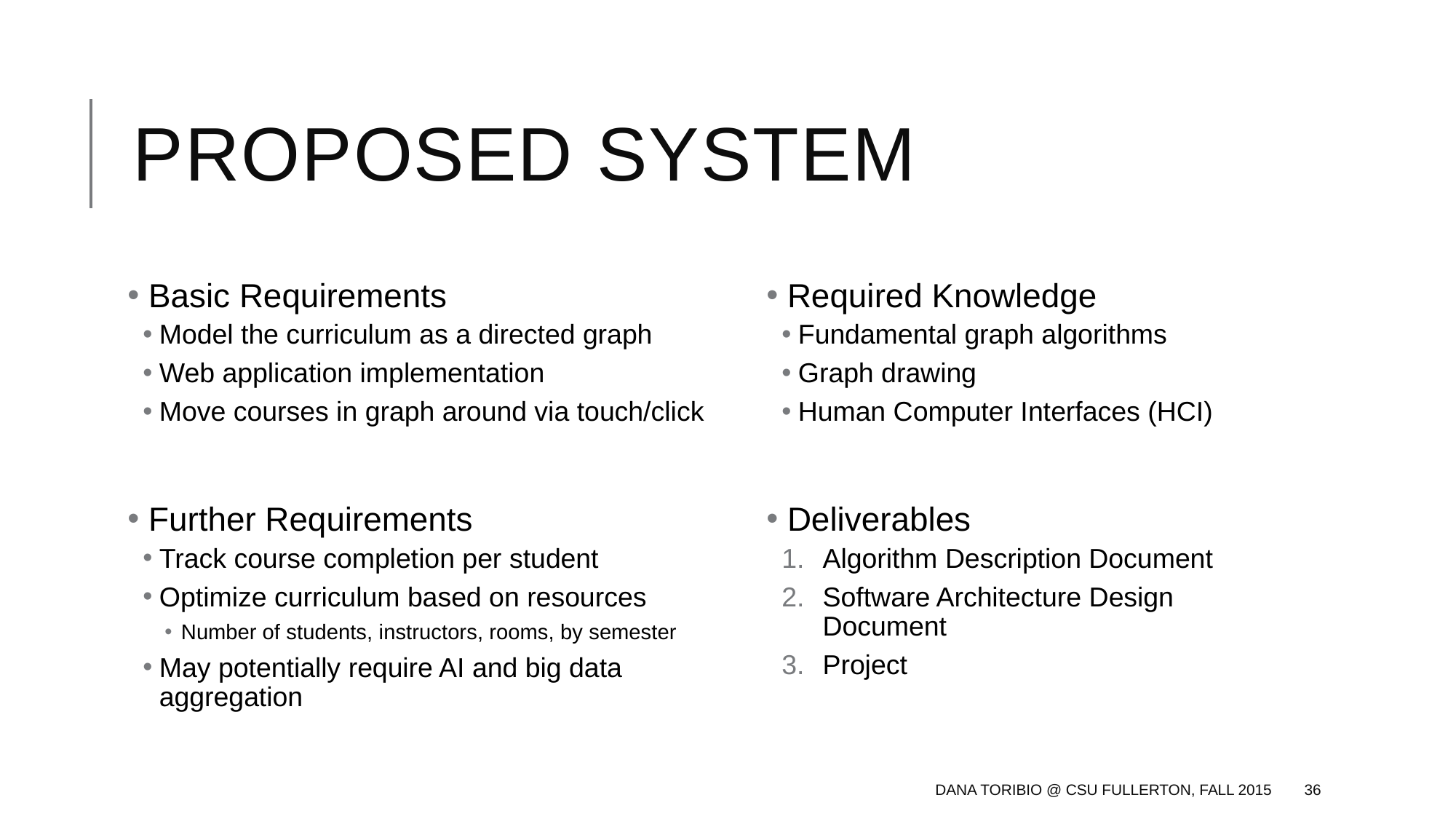

# Proposed System
 Basic Requirements
Model the curriculum as a directed graph
Web application implementation
Move courses in graph around via touch/click

 Further Requirements
Track course completion per student
Optimize curriculum based on resources
Number of students, instructors, rooms, by semester
May potentially require AI and big data aggregation
 Required Knowledge
Fundamental graph algorithms
Graph drawing
Human Computer Interfaces (HCI)

 Deliverables
Algorithm Description Document
Software Architecture Design Document
Project

Dana Toribio @ CSU Fullerton, Fall 2015
36